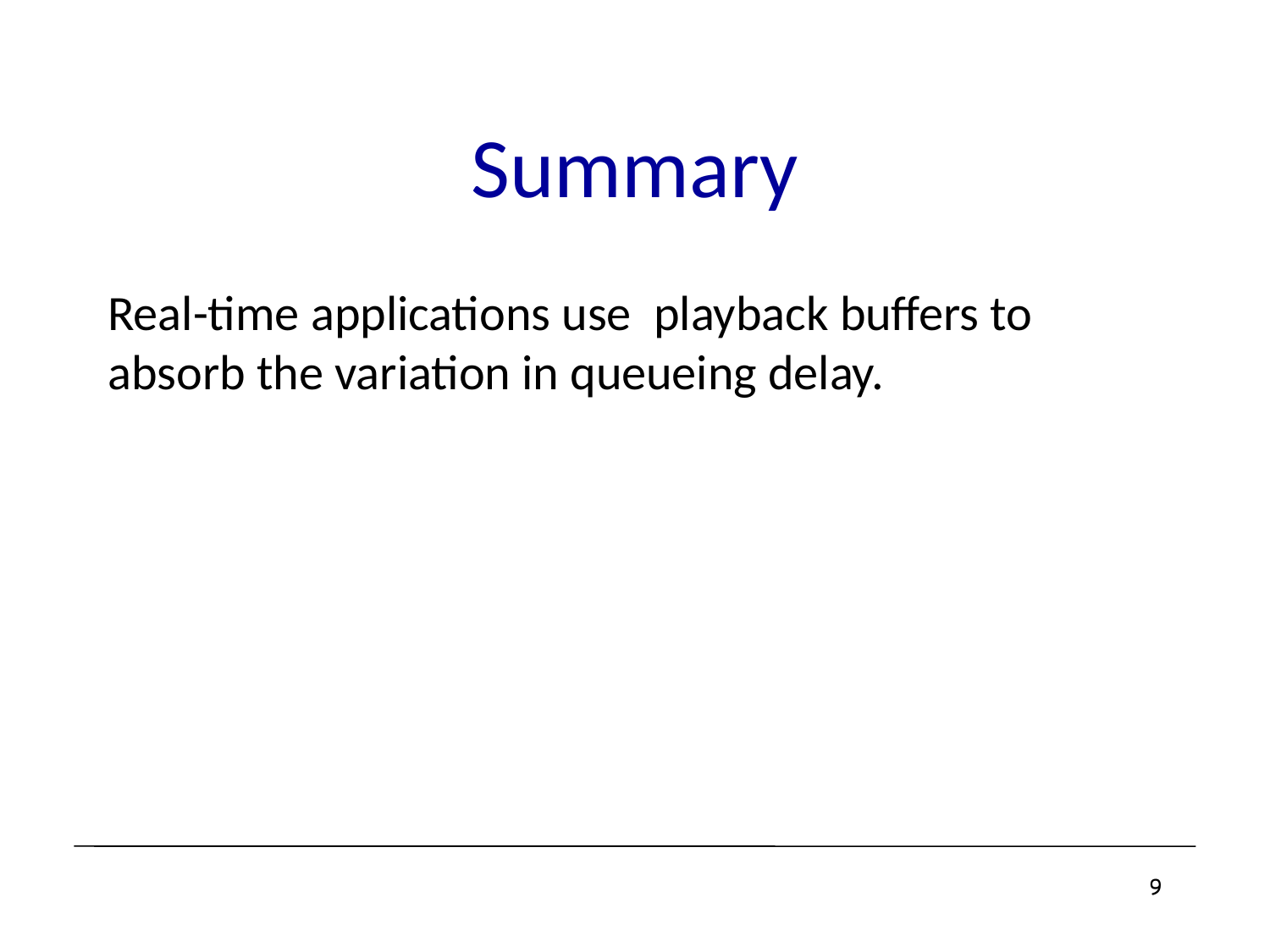

# Summary
Real-time applications use  playback buffers to absorb the variation in queueing delay.

9